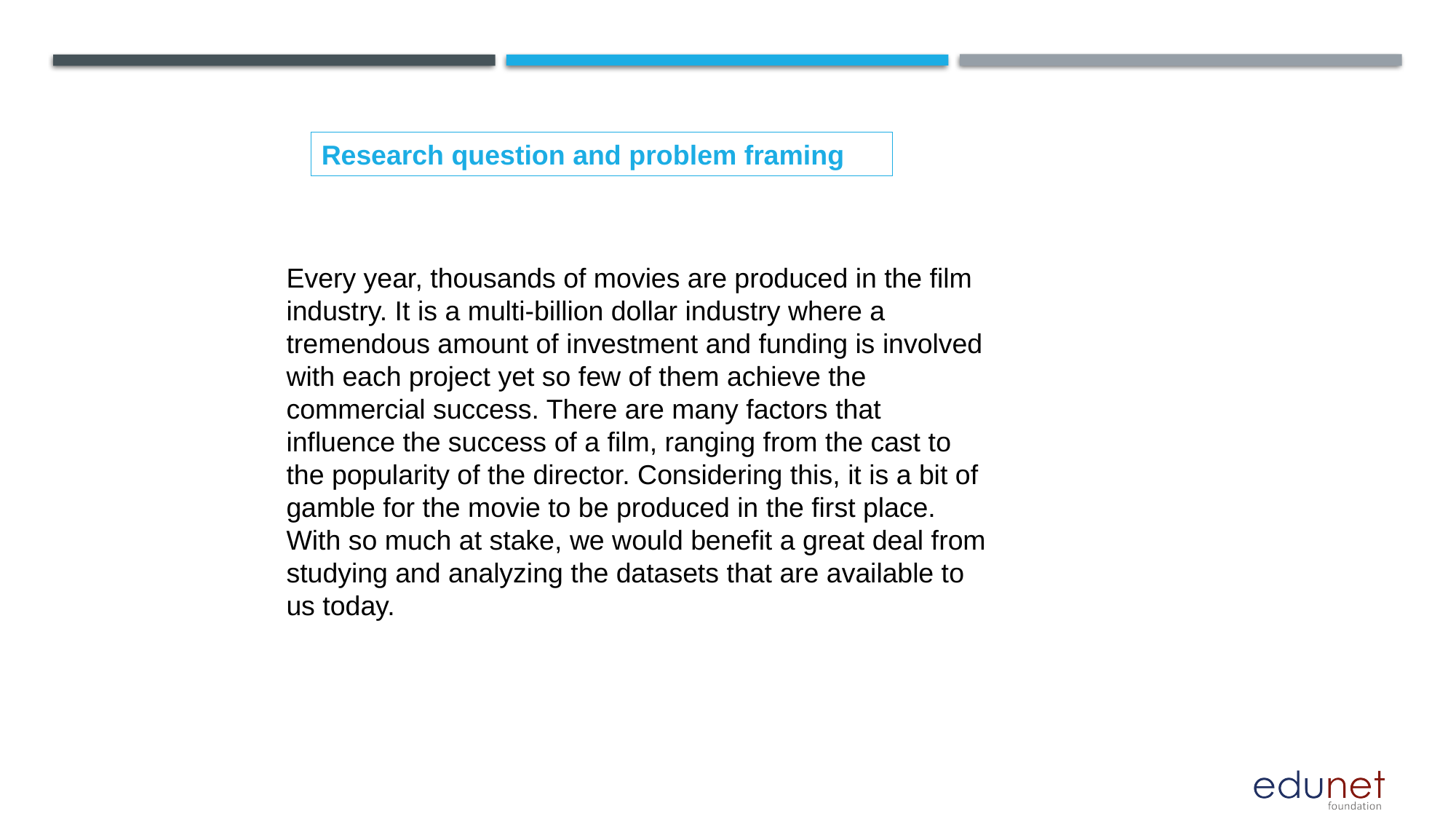

Research question and problem framing
Every year, thousands of movies are produced in the film industry. It is a multi-billion dollar industry where a tremendous amount of investment and funding is involved with each project yet so few of them achieve the commercial success. There are many factors that influence the success of a film, ranging from the cast to the popularity of the director. Considering this, it is a bit of gamble for the movie to be produced in the first place. With so much at stake, we would benefit a great deal from studying and analyzing the datasets that are available to us today.